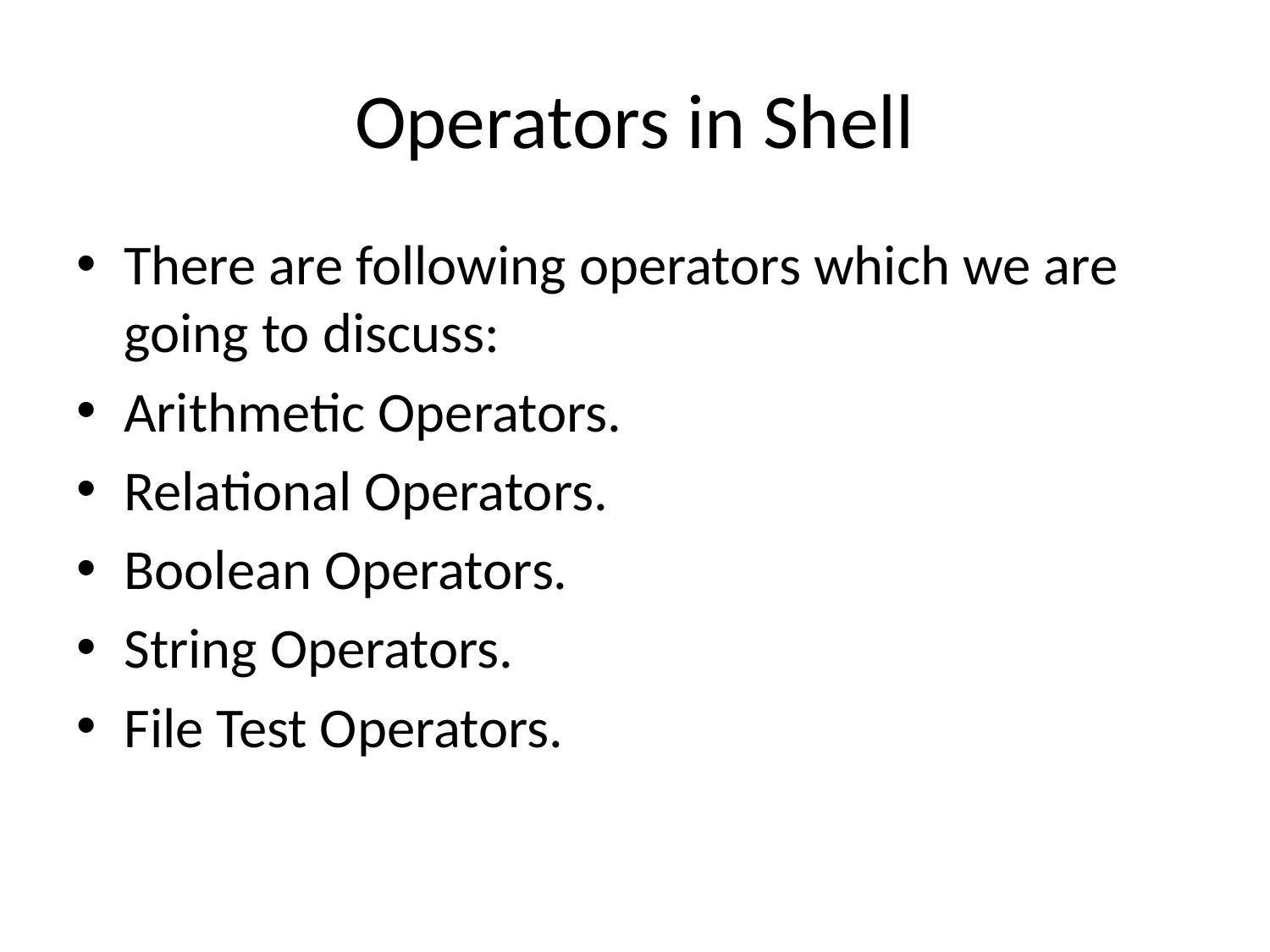

# Operators in Shell
There are following operators which we are going to discuss:
Arithmetic Operators.
Relational Operators.
Boolean Operators.
String Operators.
File Test Operators.